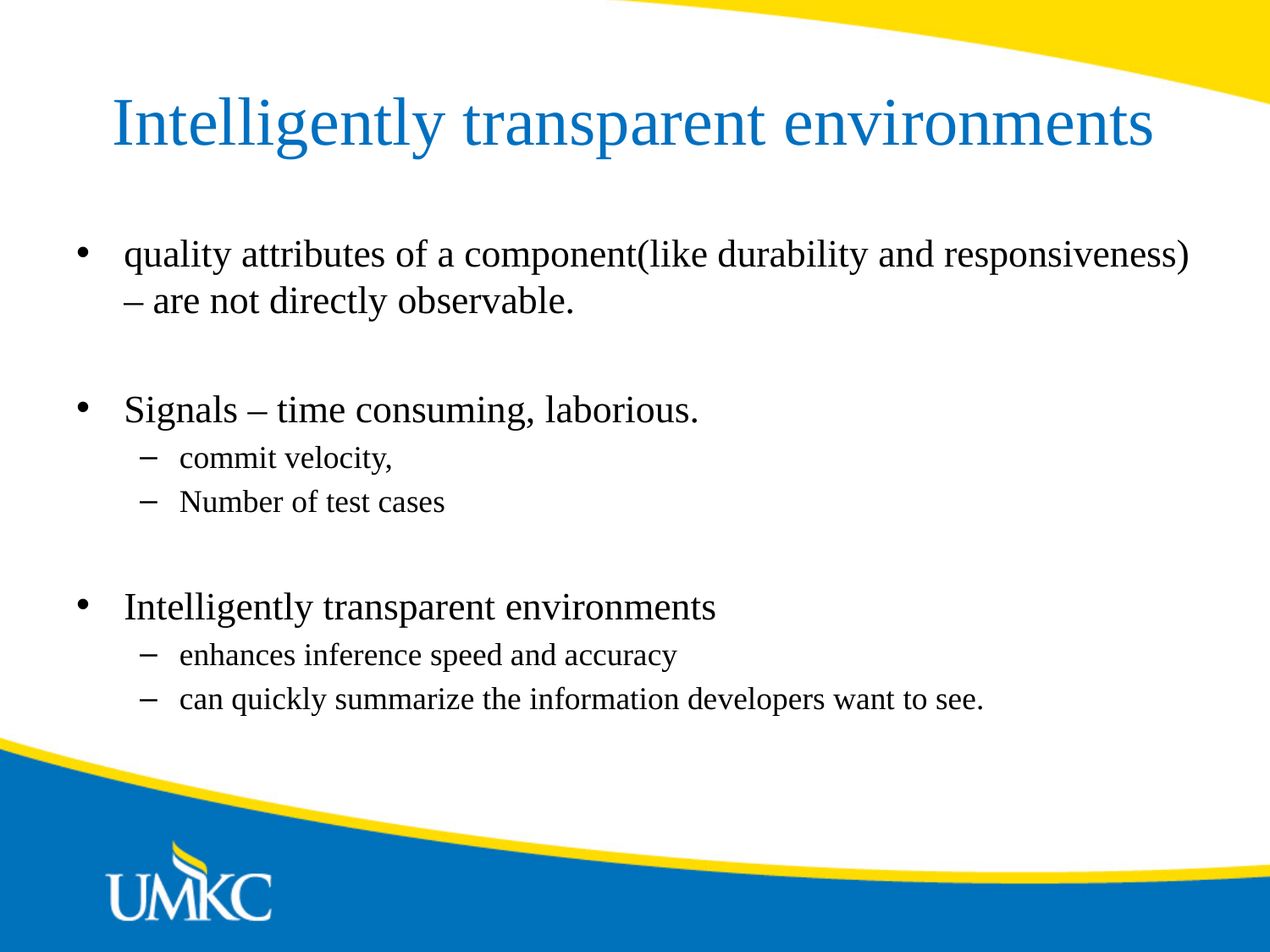

# Intelligently transparent environments
quality attributes of a component(like durability and responsiveness) – are not directly observable.

Signals – time consuming, laborious.
commit velocity,
Number of test cases

Intelligently transparent environments
enhances inference speed and accuracy
can quickly summarize the information developers want to see.